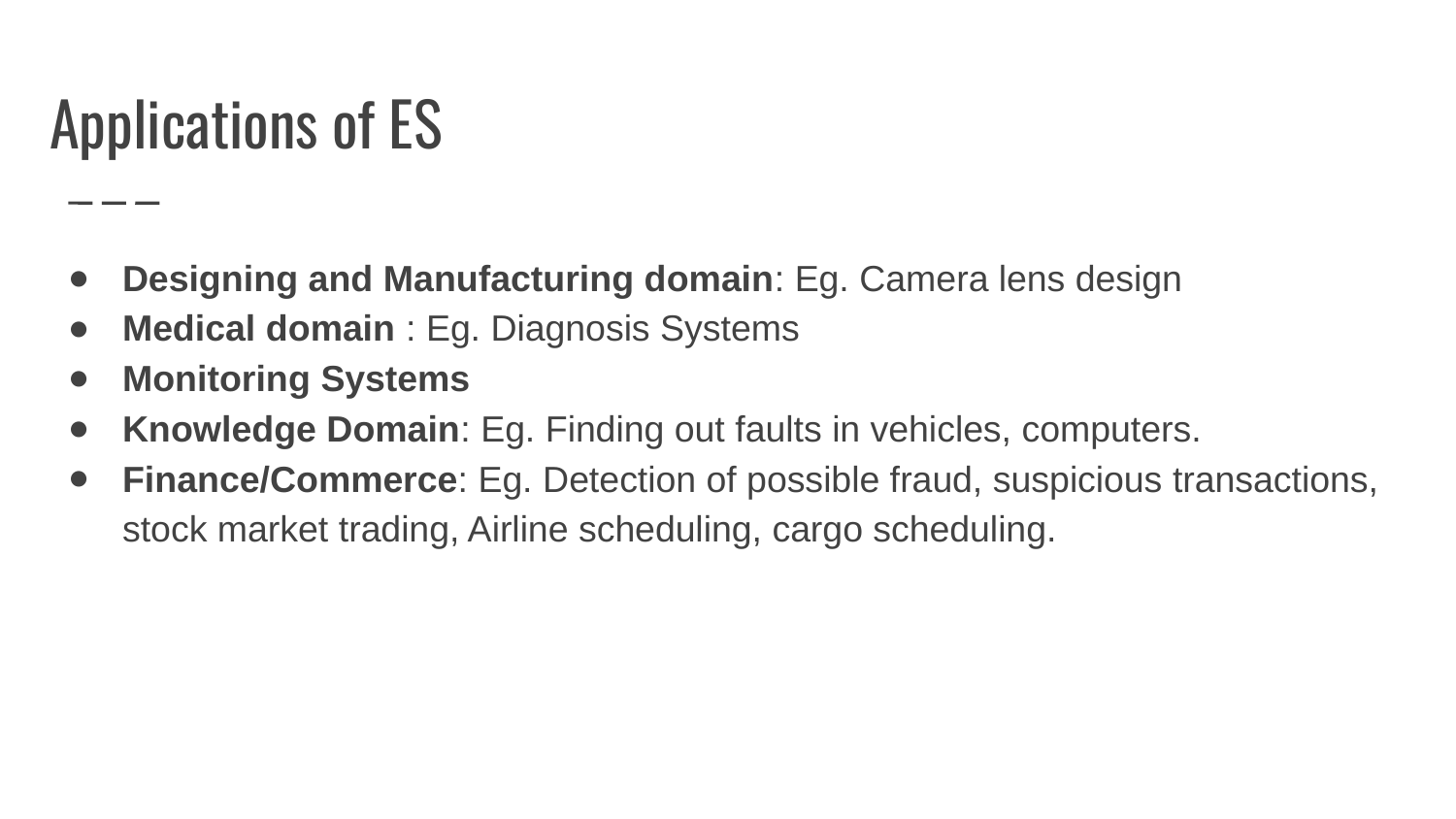

# Applications of ES
Designing and Manufacturing domain: Eg. Camera lens design
Medical domain : Eg. Diagnosis Systems
Monitoring Systems
Knowledge Domain: Eg. Finding out faults in vehicles, computers.
Finance/Commerce: Eg. Detection of possible fraud, suspicious transactions, stock market trading, Airline scheduling, cargo scheduling.